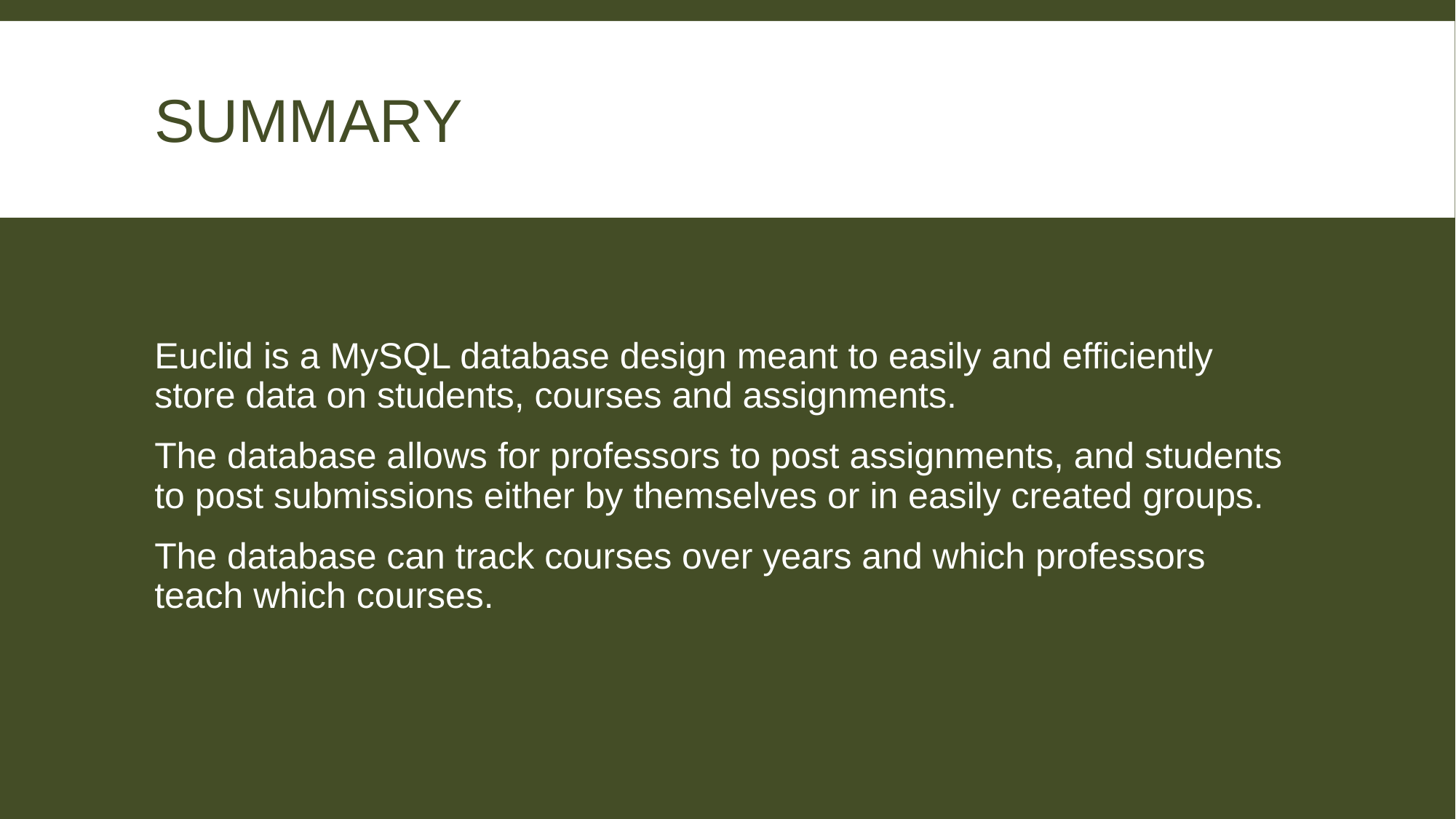

# Summary
Euclid is a MySQL database design meant to easily and efficiently store data on students, courses and assignments.
The database allows for professors to post assignments, and students to post submissions either by themselves or in easily created groups.
The database can track courses over years and which professors teach which courses.